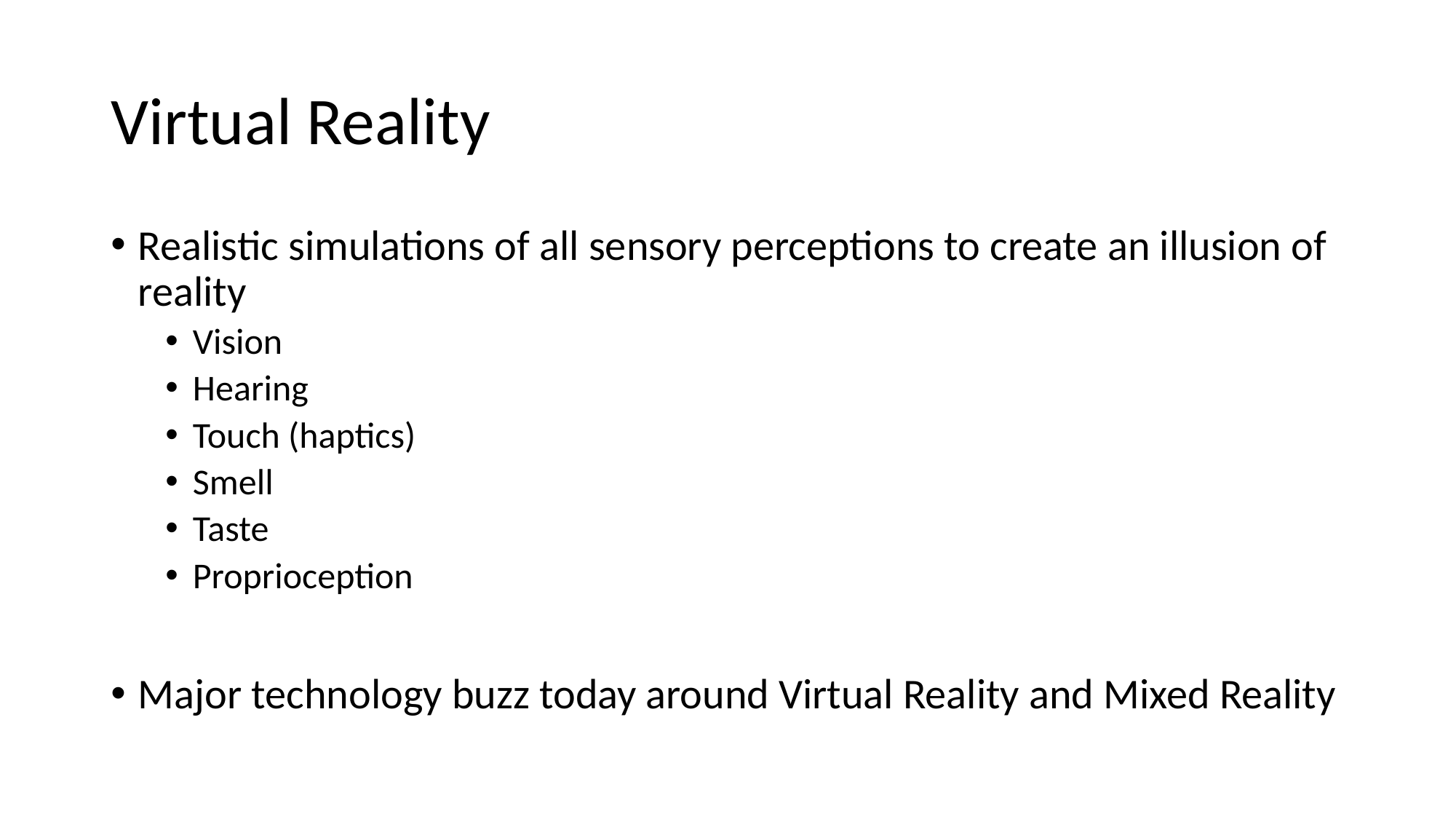

# Virtual Reality
Realistic simulations of all sensory perceptions to create an illusion of reality
Vision
Hearing
Touch (haptics)
Smell
Taste
Proprioception

Major technology buzz today around Virtual Reality and Mixed Reality